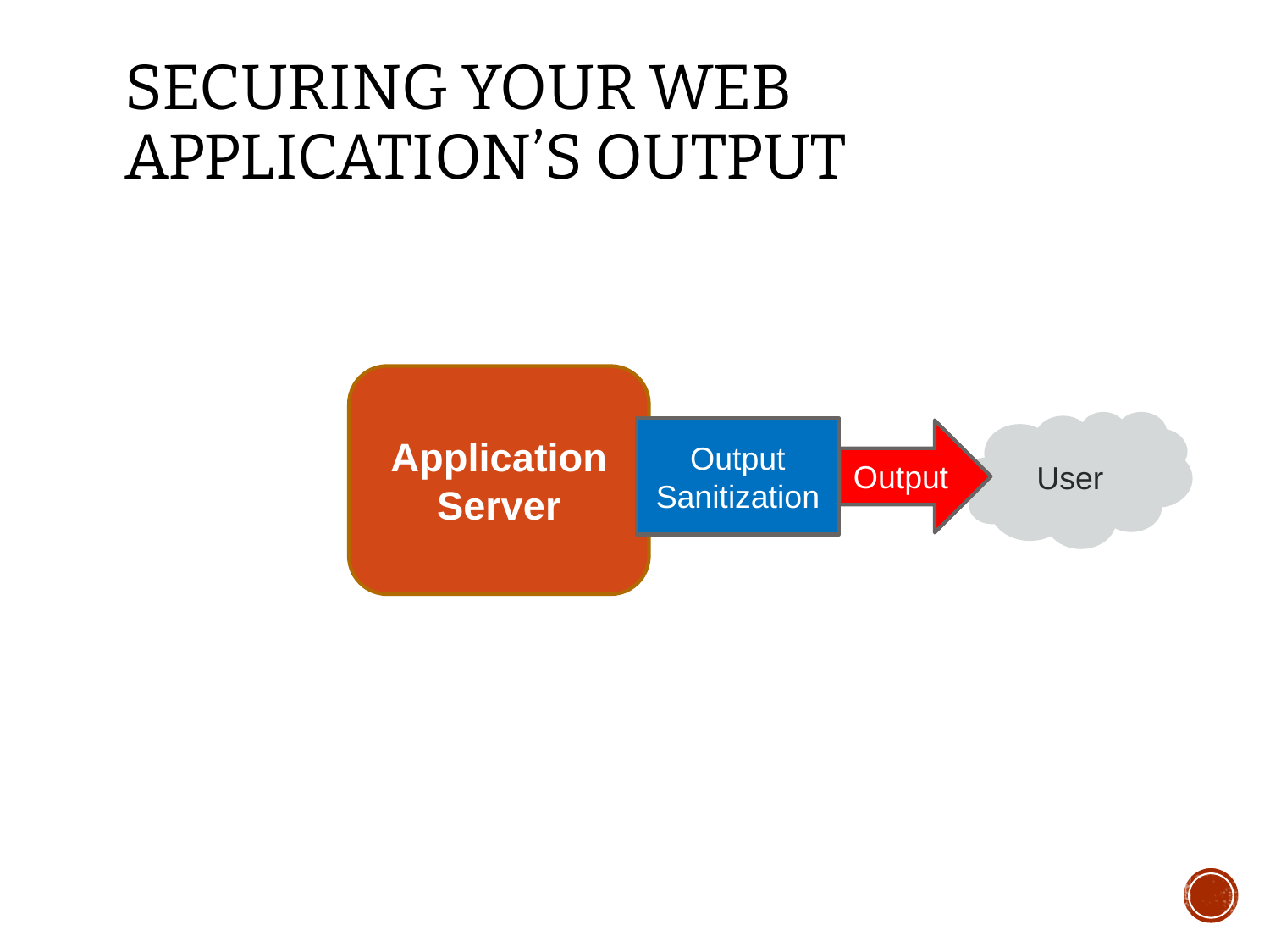

Securing your web application’s OUTPUT
Application
Server
User
Output
Sanitization
Output